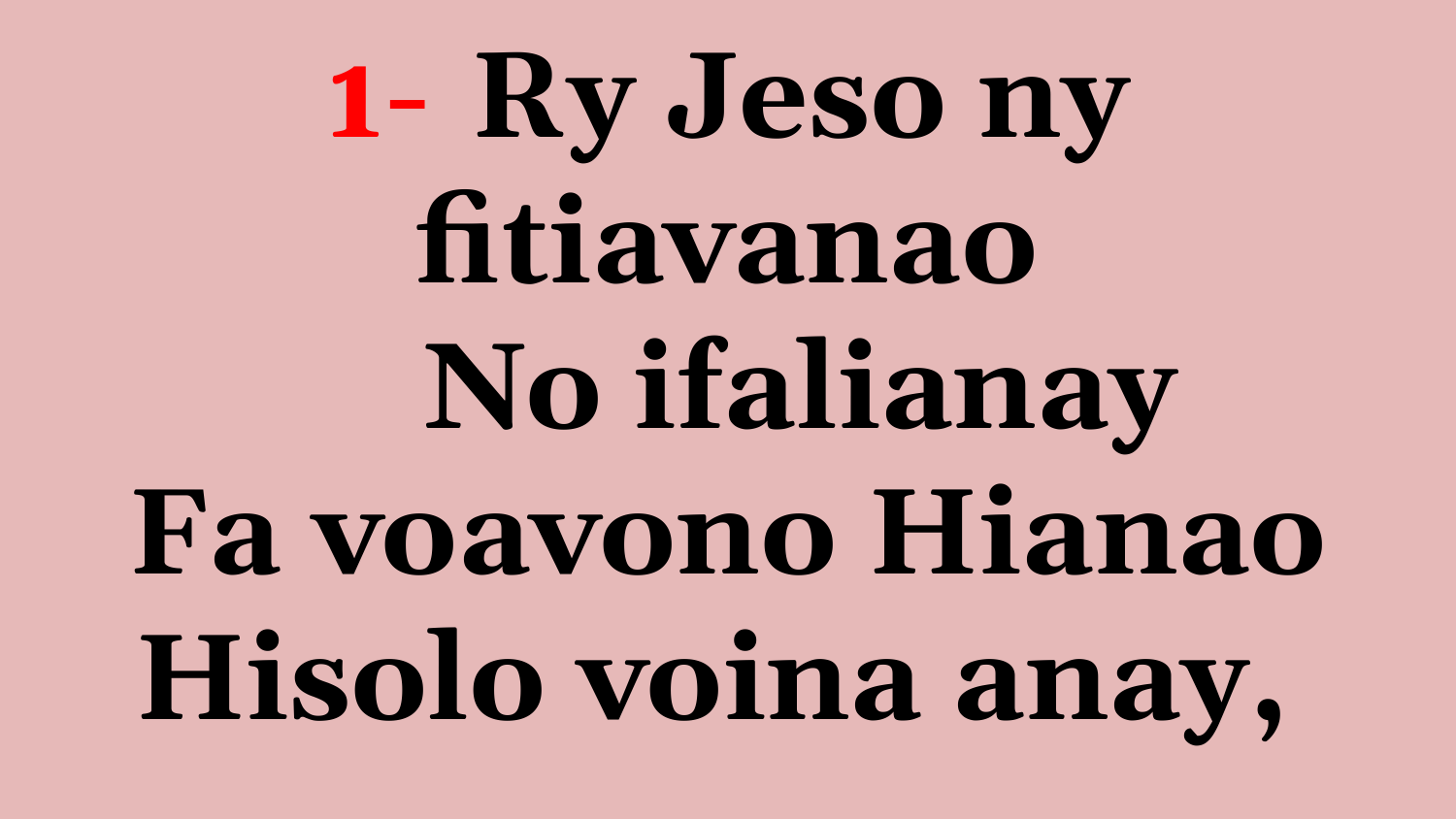

# 1- 	Ry Jeso ny fitiavanao No ifalianay Fa voavono Hianao Hisolo voina anay,